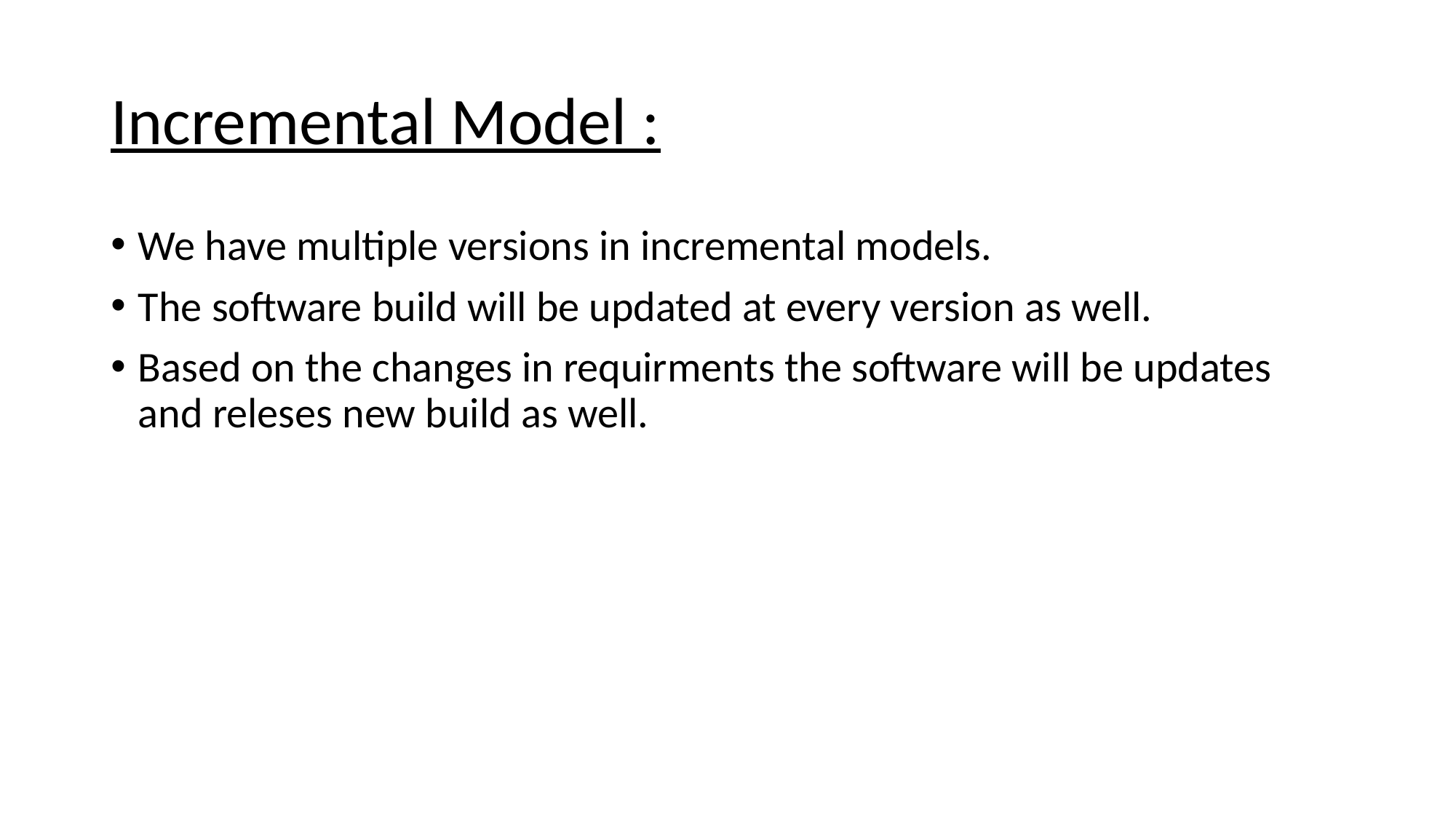

# Incremental Model :
We have multiple versions in incremental models.
The software build will be updated at every version as well.
Based on the changes in requirments the software will be updates and releses new build as well.